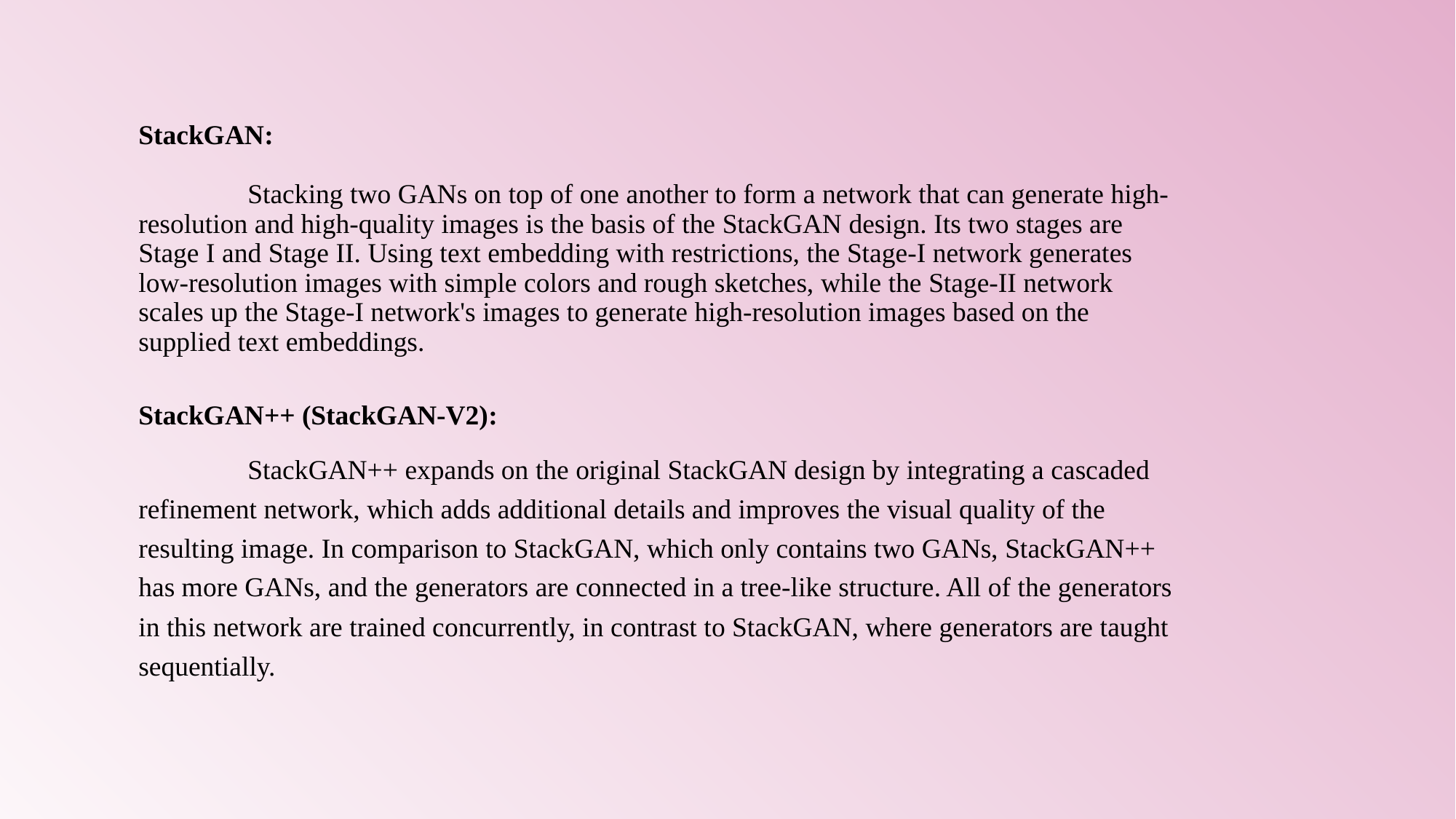

# StackGAN: Stacking two GANs on top of one another to form a network that can generate high-resolution and high-quality images is the basis of the StackGAN design. Its two stages are Stage I and Stage II. Using text embedding with restrictions, the Stage-I network generates low-resolution images with simple colors and rough sketches, while the Stage-II network scales up the Stage-I network's images to generate high-resolution images based on the supplied text embeddings.

StackGAN++ (StackGAN-V2):
	StackGAN++ expands on the original StackGAN design by integrating a cascaded refinement network, which adds additional details and improves the visual quality of the resulting image. In comparison to StackGAN, which only contains two GANs, StackGAN++ has more GANs, and the generators are connected in a tree-like structure. All of the generators in this network are trained concurrently, in contrast to StackGAN, where generators are taught sequentially.